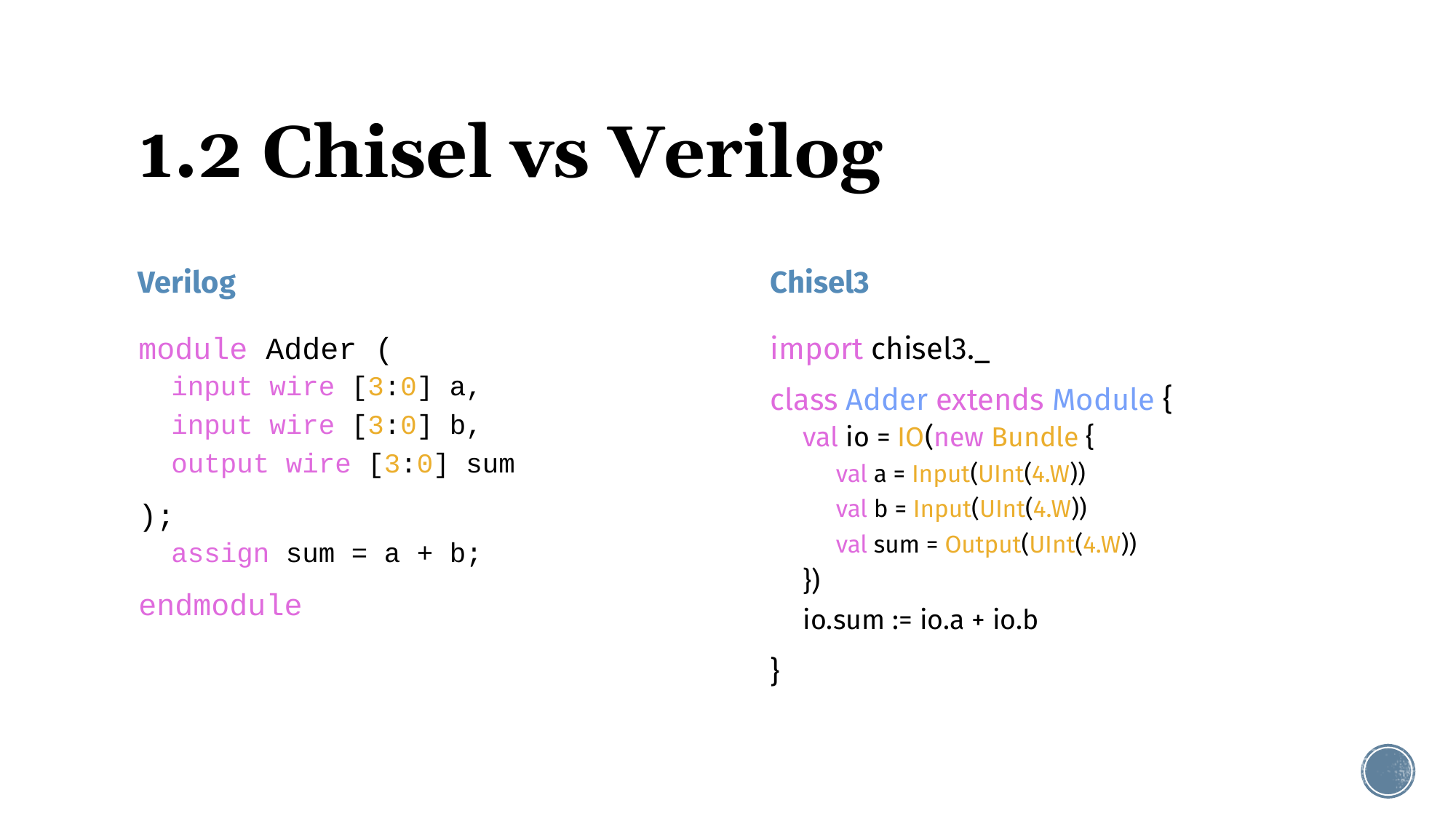

# 1.2 Chisel vs Verilog
Verilog
Chisel3
module Adder (
input wire [3:0] a,
input wire [3:0] b,
output wire [3:0] sum
);
assign sum = a + b;
endmodule
import chisel3._
class Adder extends Module {
val io = IO(new Bundle {
val a = Input(UInt(4.W))
val b = Input(UInt(4.W))
val sum = Output(UInt(4.W))
})
io.sum := io.a + io.b
}